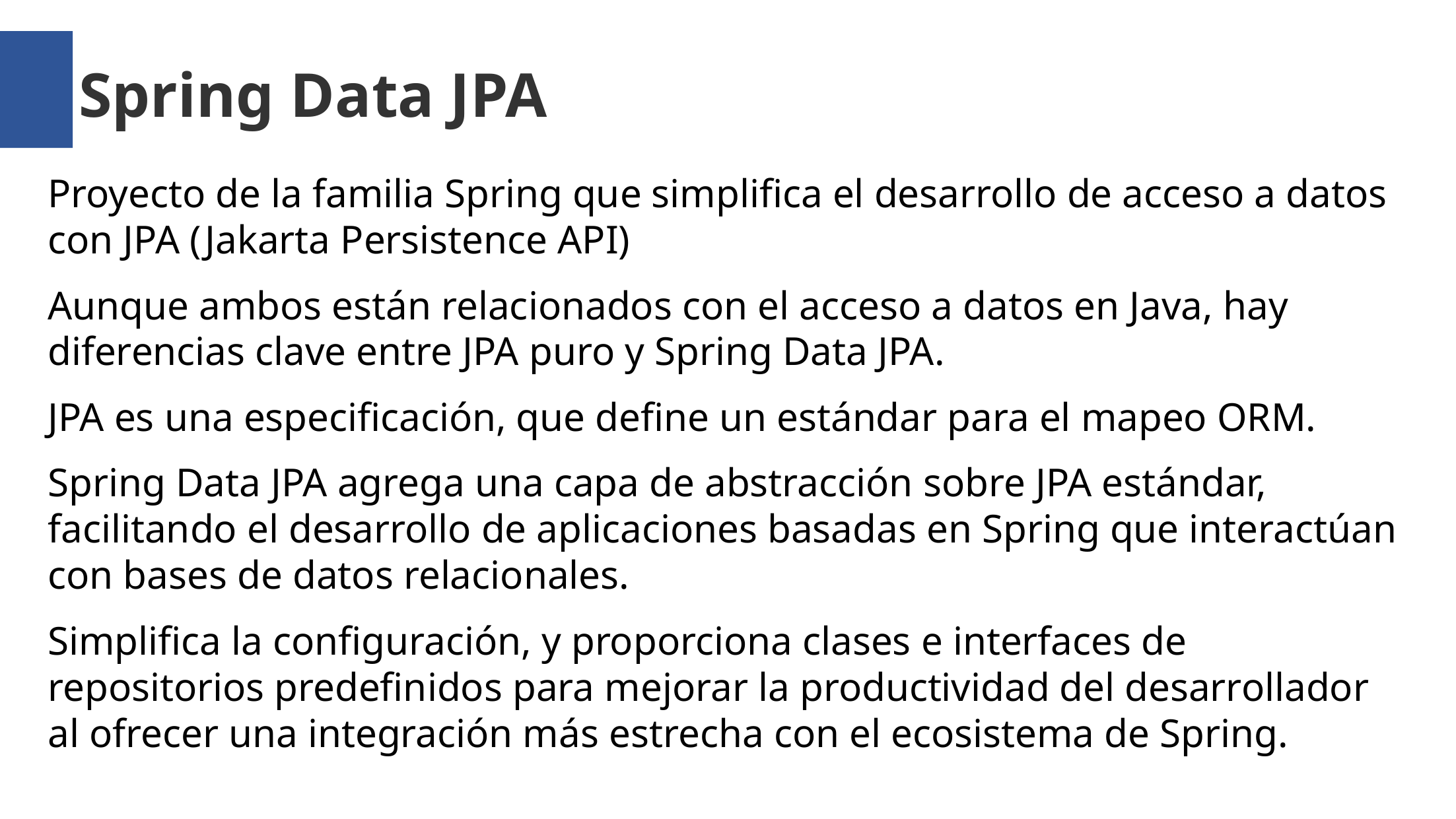

Spring Data JPA
Proyecto de la familia Spring que simplifica el desarrollo de acceso a datos con JPA (Jakarta Persistence API)
Aunque ambos están relacionados con el acceso a datos en Java, hay diferencias clave entre JPA puro y Spring Data JPA.
JPA es una especificación, que define un estándar para el mapeo ORM.
Spring Data JPA agrega una capa de abstracción sobre JPA estándar, facilitando el desarrollo de aplicaciones basadas en Spring que interactúan con bases de datos relacionales.
Simplifica la configuración, y proporciona clases e interfaces de repositorios predefinidos para mejorar la productividad del desarrollador al ofrecer una integración más estrecha con el ecosistema de Spring.